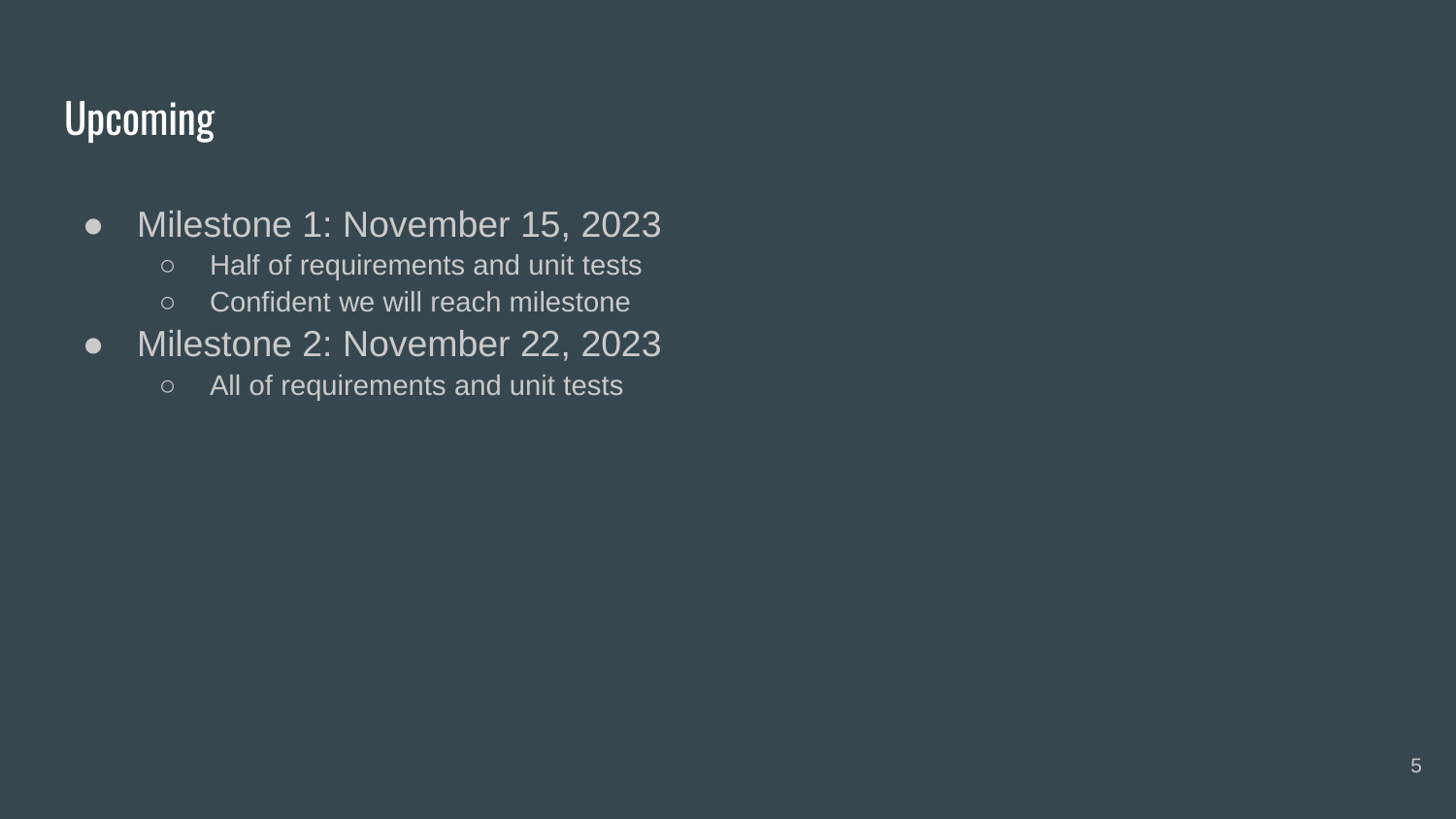

# Upcoming
Milestone 1: November 15, 2023
Half of requirements and unit tests
Confident we will reach milestone
Milestone 2: November 22, 2023
All of requirements and unit tests

5